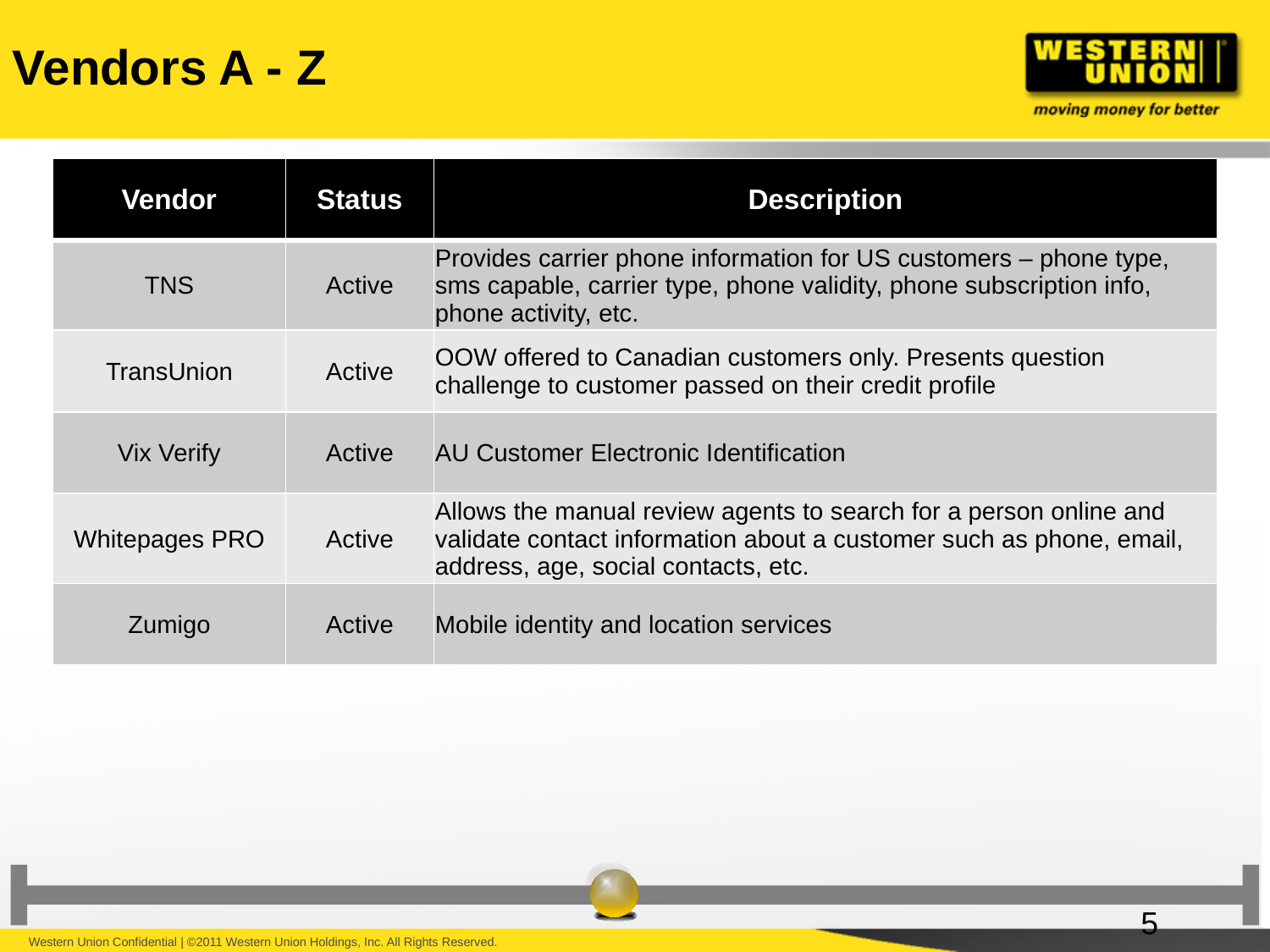

Vendors A - Z
| Vendor | Status | Description |
| --- | --- | --- |
| TNS | Active | Provides carrier phone information for US customers – phone type, sms capable, carrier type, phone validity, phone subscription info, phone activity, etc. |
| TransUnion | Active | OOW offered to Canadian customers only. Presents question challenge to customer passed on their credit profile |
| Vix Verify | Active | AU Customer Electronic Identification |
| Whitepages PRO | Active | Allows the manual review agents to search for a person online and validate contact information about a customer such as phone, email, address, age, social contacts, etc. |
| Zumigo | Active | Mobile identity and location services |